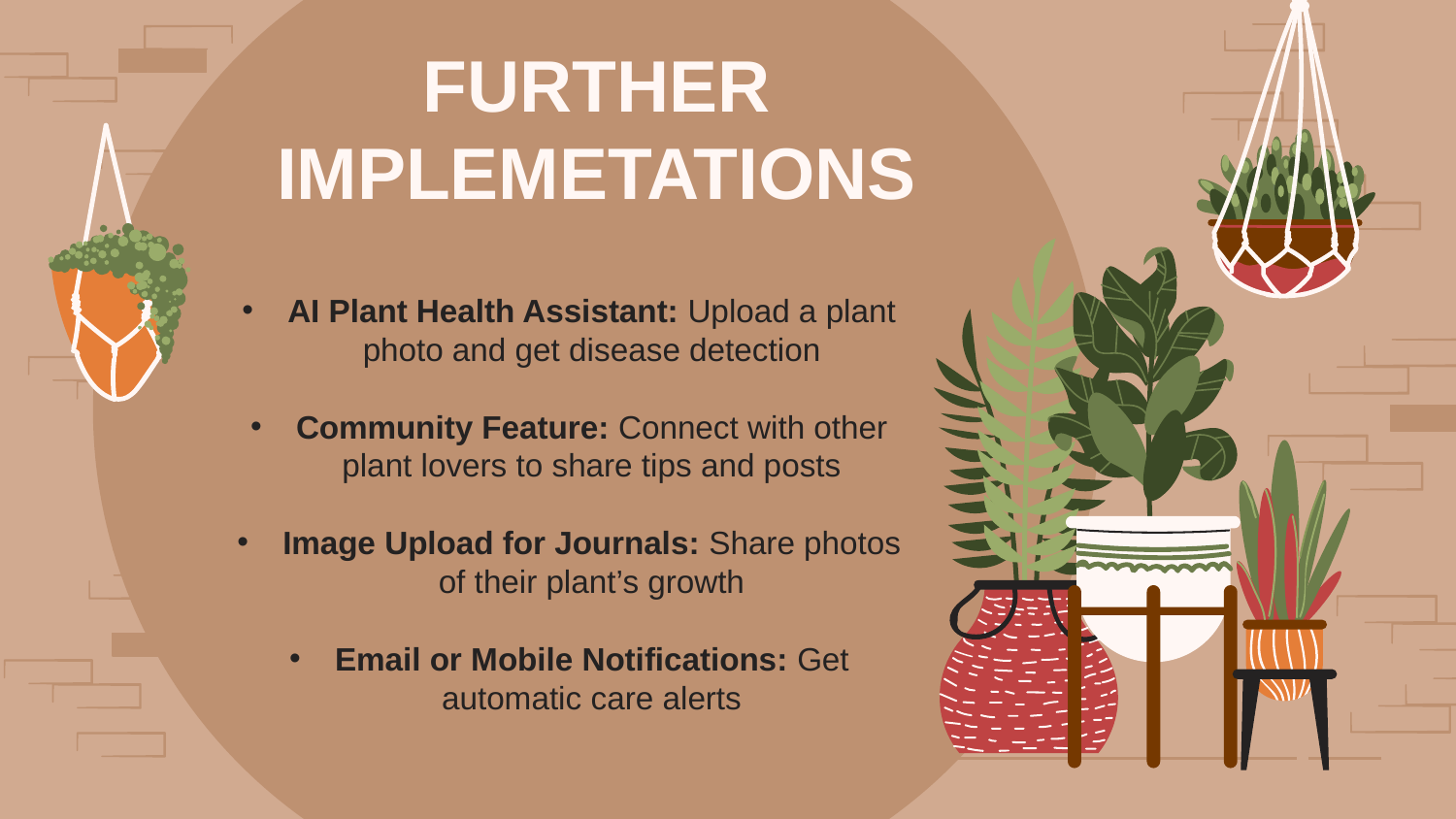

# FURTHER IMPLEMETATIONS

AI Plant Health Assistant: Upload a plant photo and get disease detection

Community Feature: Connect with other plant lovers to share tips and posts

Image Upload for Journals: Share photos of their plant’s growth

Email or Mobile Notifications: Get automatic care alerts